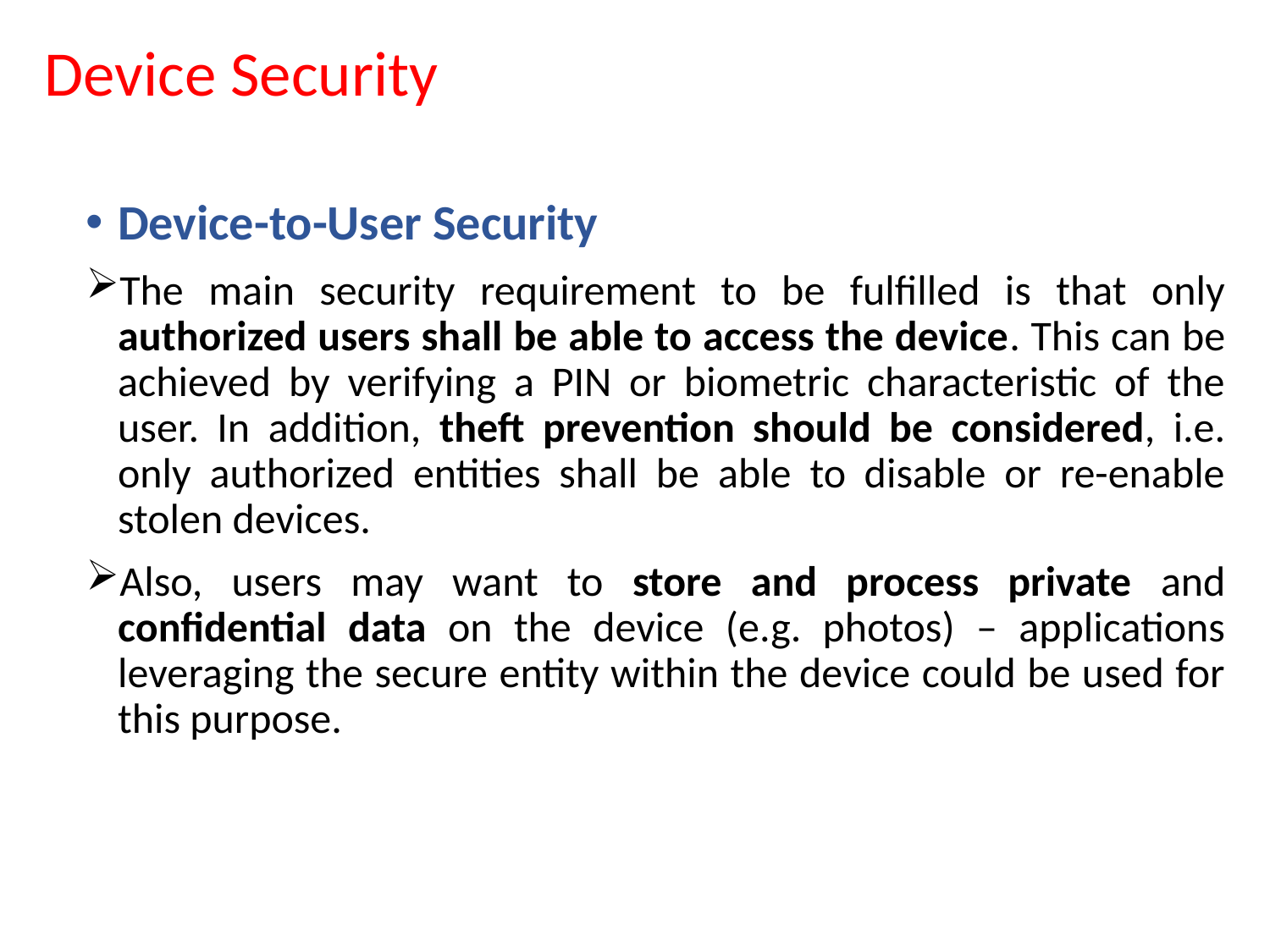

# Device Security
Device-to-User Security
The main security requirement to be fulfilled is that only authorized users shall be able to access the device. This can be achieved by verifying a PIN or biometric characteristic of the user. In addition, theft prevention should be considered, i.e. only authorized entities shall be able to disable or re-enable stolen devices.
Also, users may want to store and process private and confidential data on the device (e.g. photos) – applications leveraging the secure entity within the device could be used for this purpose.